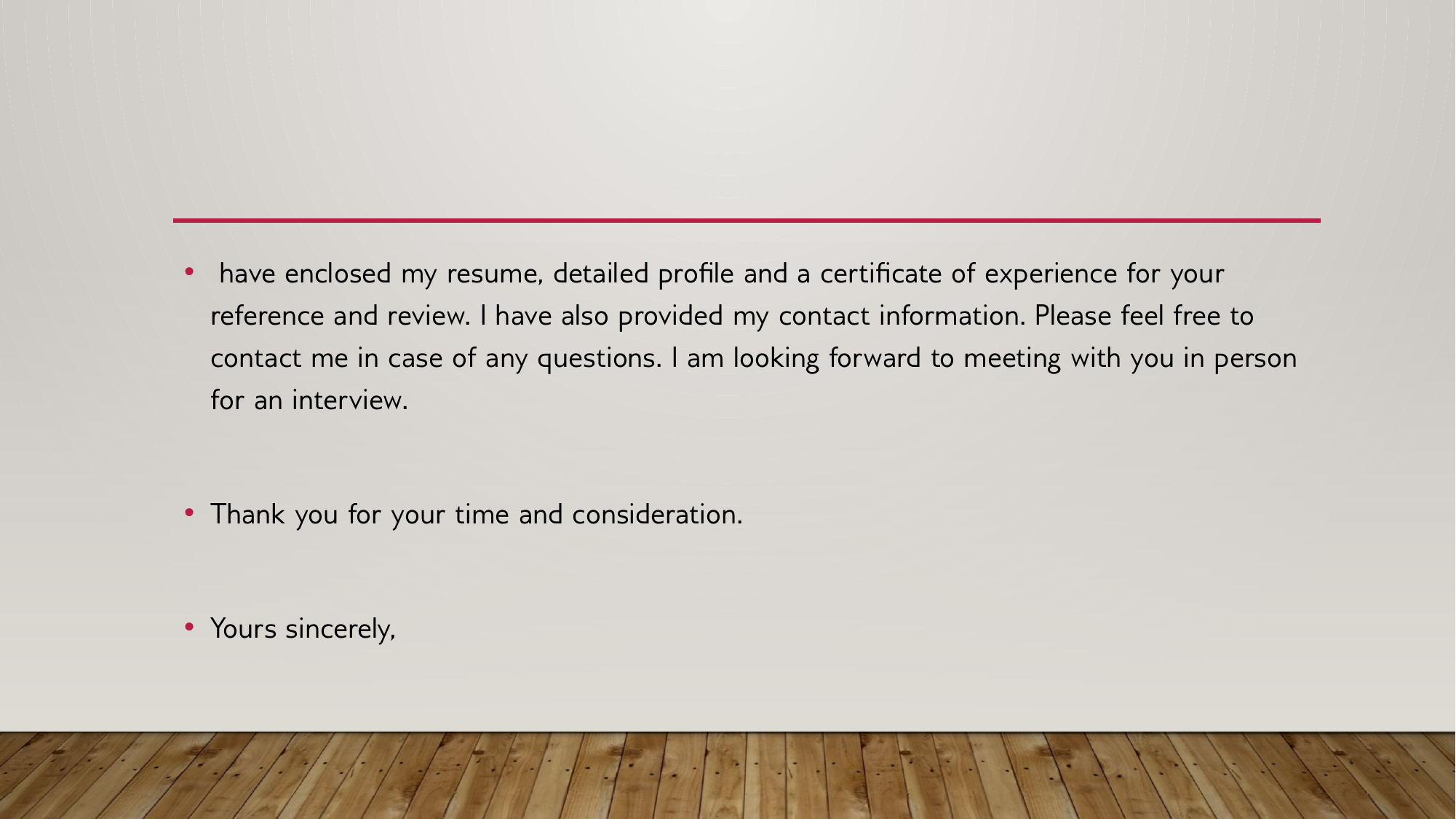

#
 have enclosed my resume, detailed profile and a certificate of experience for your reference and review. I have also provided my contact information. Please feel free to contact me in case of any questions. I am looking forward to meeting with you in person for an interview.

Thank you for your time and consideration.

Yours sincerely,